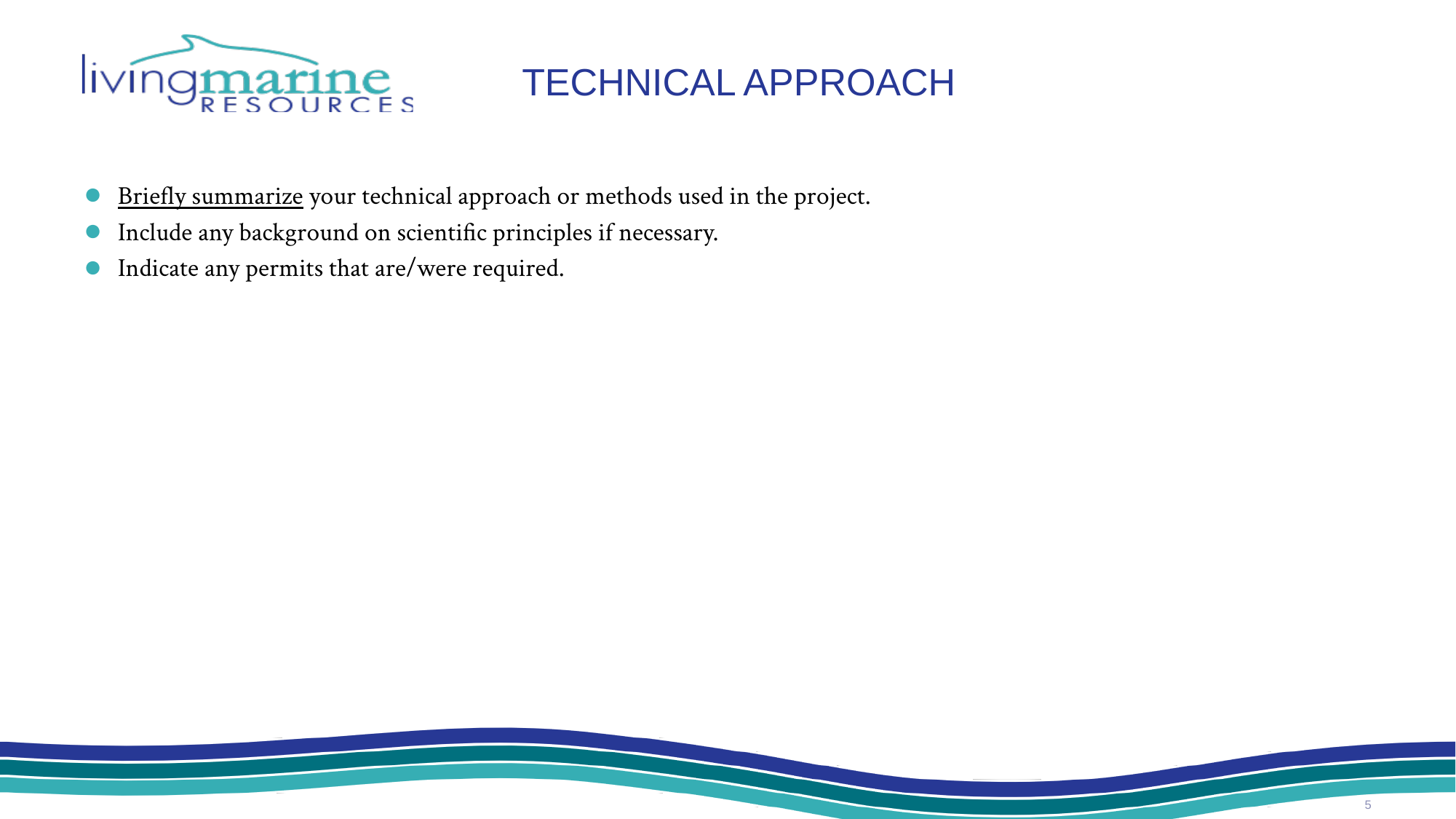

# Technical Approach
Briefly summarize your technical approach or methods used in the project.
Include any background on scientific principles if necessary.
Indicate any permits that are/were required.

5